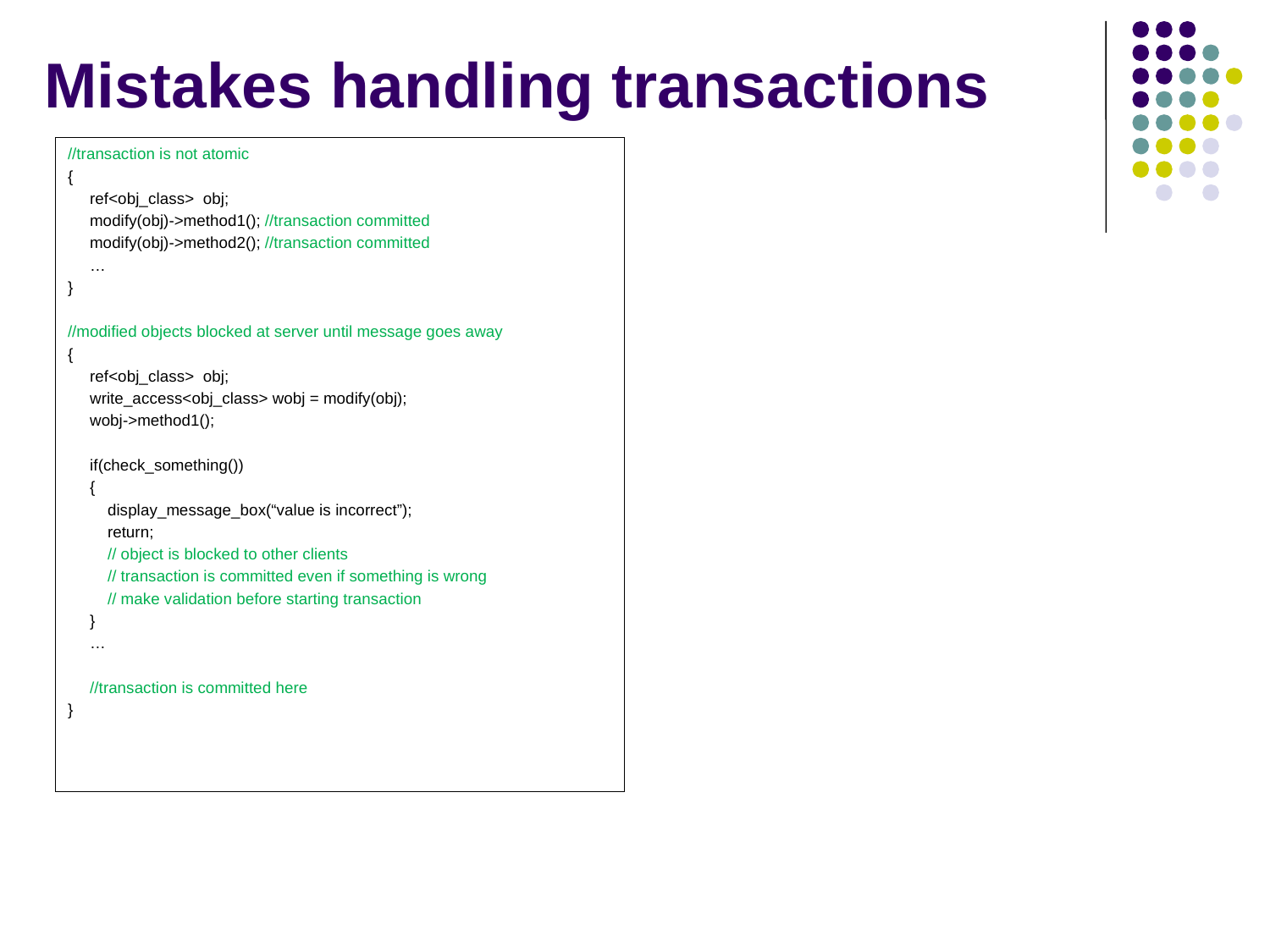

# Mistakes handling transactions
//transaction is not atomic
{
     ref<obj_class>  obj;
     modify(obj)->method1(); //transaction committed
     modify(obj)->method2(); //transaction committed
     …
}

//modified objects blocked at server until message goes away
{
     ref<obj_class>  obj;
     write_access<obj_class> wobj = modify(obj);
     wobj->method1();

     if(check_something())
     {
         display_message_box(“value is incorrect”);
         return;
         // object is blocked to other clients
         // transaction is committed even if something is wrong
         // make validation before starting transaction
     }
     …

     //transaction is committed here
}